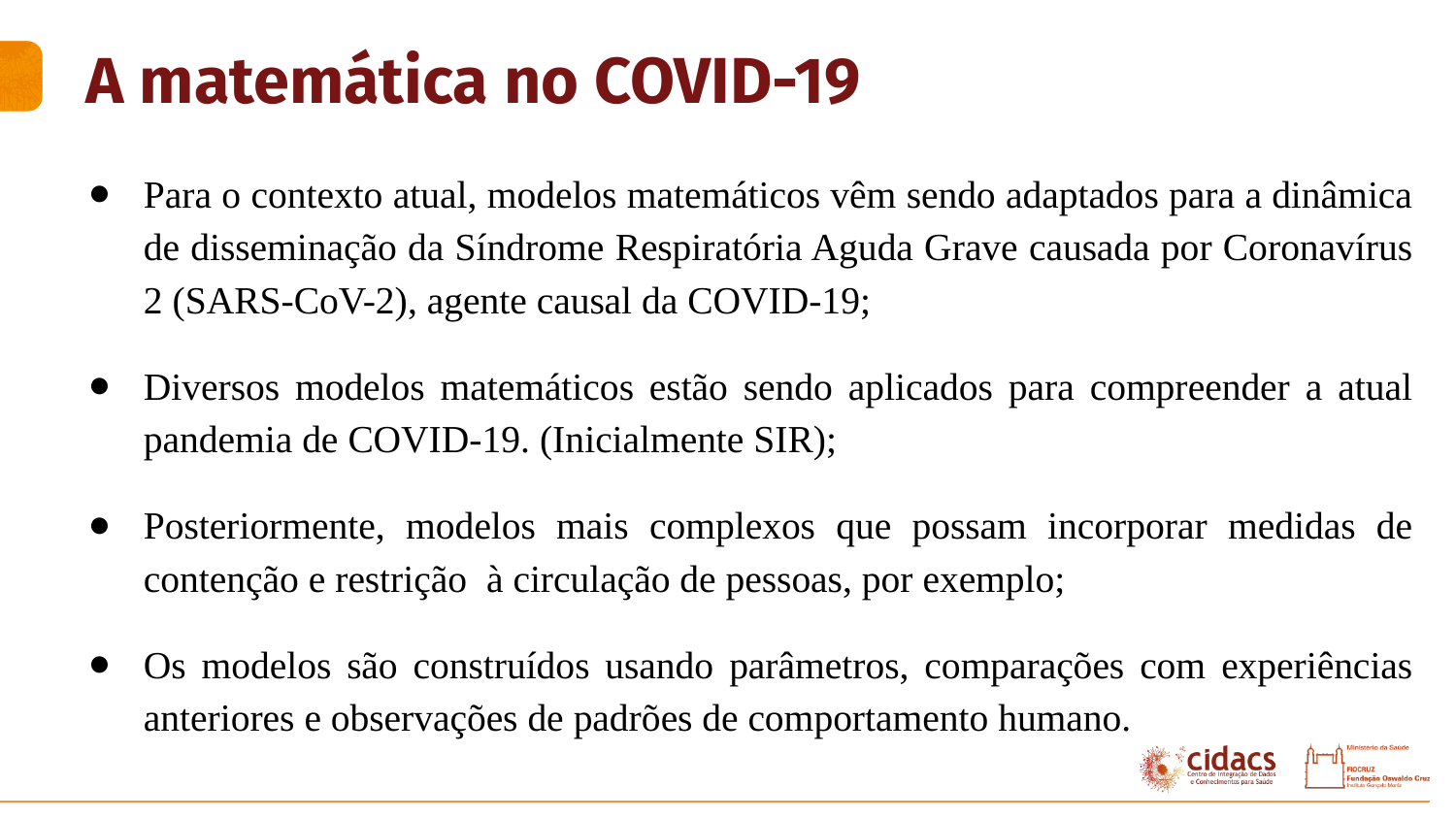

# A matemática no COVID-19
Para o contexto atual, modelos matemáticos vêm sendo adaptados para a dinâmica de disseminação da Síndrome Respiratória Aguda Grave causada por Coronavírus 2 (SARS-CoV-2), agente causal da COVID-19;

Diversos modelos matemáticos estão sendo aplicados para compreender a atual pandemia de COVID-19. (Inicialmente SIR);

Posteriormente, modelos mais complexos que possam incorporar medidas de contenção e restrição  à circulação de pessoas, por exemplo;

Os modelos são construídos usando parâmetros, comparações com experiências anteriores e observações de padrões de comportamento humano.